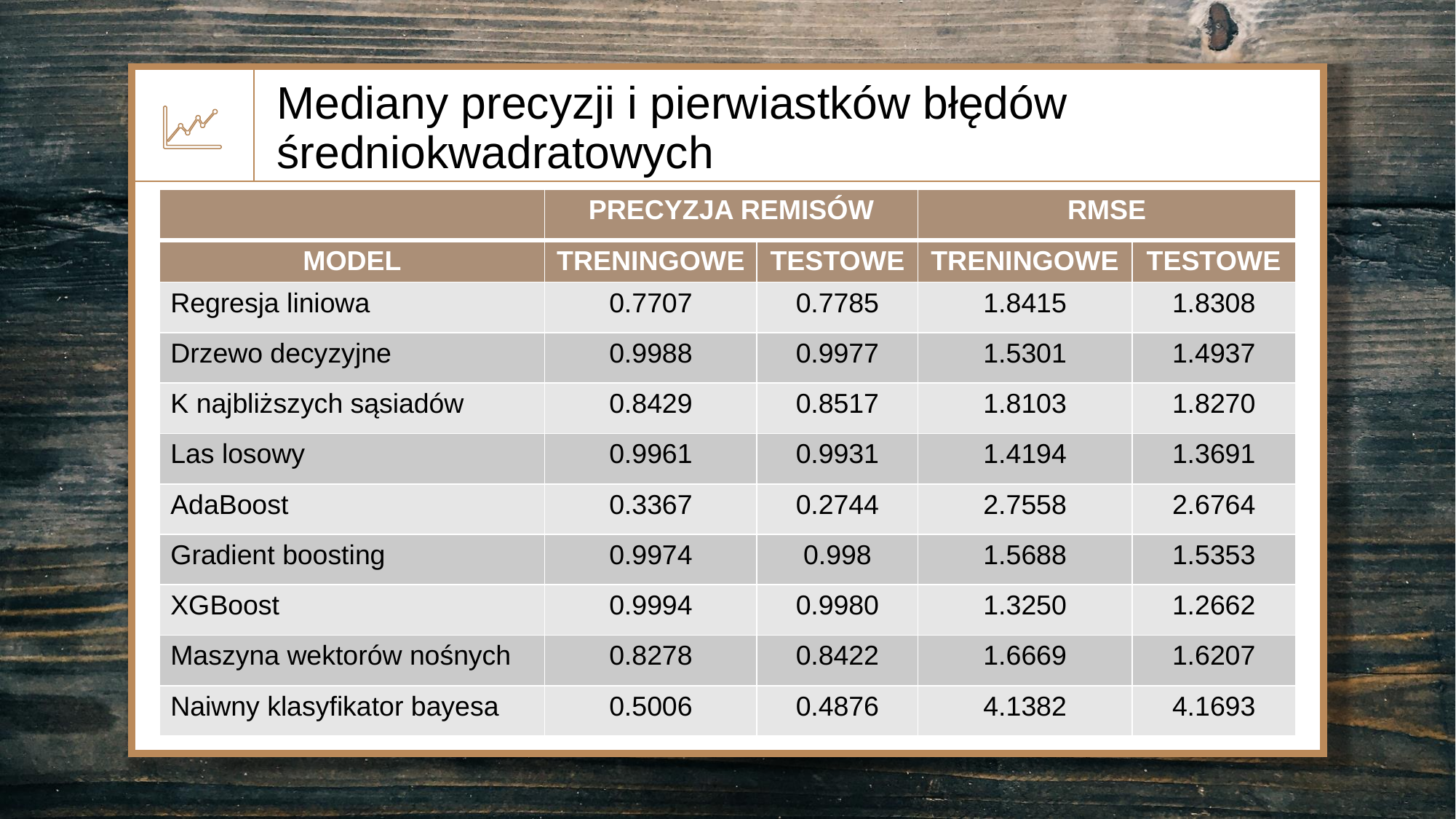

Mediany precyzji i pierwiastków błędów średniokwadratowych

|  | PRECYZJA REMISÓW |  | RMSE |  |
| --- | --- | --- | --- | --- |
| MODEL | TRENINGOWE | TESTOWE | TRENINGOWE | TESTOWE |
| Regresja liniowa | 0.7707 | 0.7785 | 1.8415 | 1.8308 |
| Drzewo decyzyjne | 0.9988 | 0.9977 | 1.5301 | 1.4937 |
| K najbliższych sąsiadów | 0.8429 | 0.8517 | 1.8103 | 1.8270 |
| Las losowy | 0.9961 | 0.9931 | 1.4194 | 1.3691 |
| AdaBoost | 0.3367 | 0.2744 | 2.7558 | 2.6764 |
| Gradient boosting | 0.9974 | 0.998 | 1.5688 | 1.5353 |
| XGBoost | 0.9994 | 0.9980 | 1.3250 | 1.2662 |
| Maszyna wektorów nośnych | 0.8278 | 0.8422 | 1.6669 | 1.6207 |
| Naiwny klasyfikator bayesa | 0.5006 | 0.4876 | 4.1382 | 4.1693 |